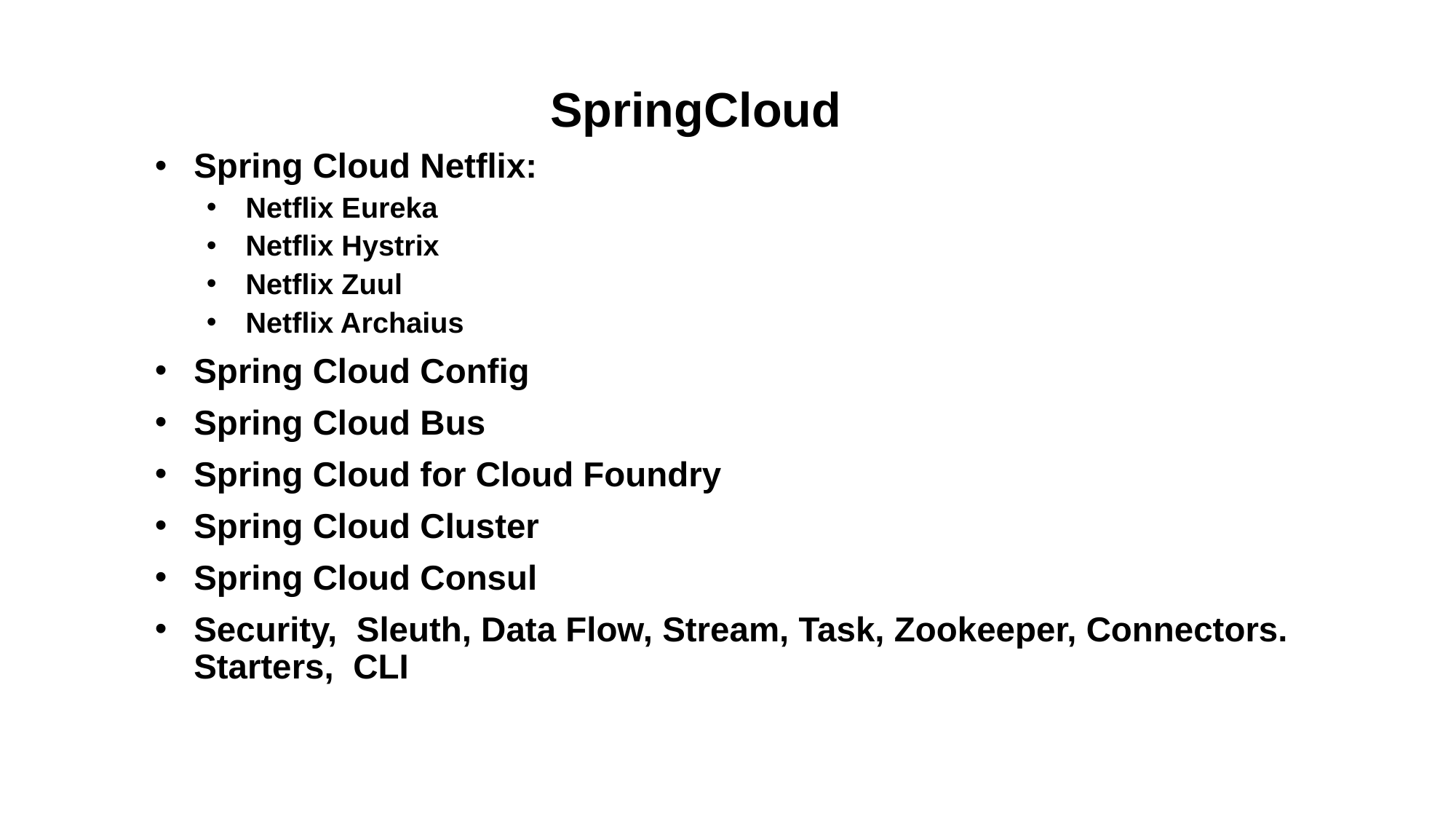

# SpringCloud
Spring Cloud Netflix:
Netflix Eureka
Netflix Hystrix
Netflix Zuul
Netflix Archaius
Spring Cloud Config
Spring Cloud Bus
Spring Cloud for Cloud Foundry
Spring Cloud Cluster
Spring Cloud Consul
Security,  Sleuth, Data Flow, Stream, Task, Zookeeper, Connectors. Starters,  CLI